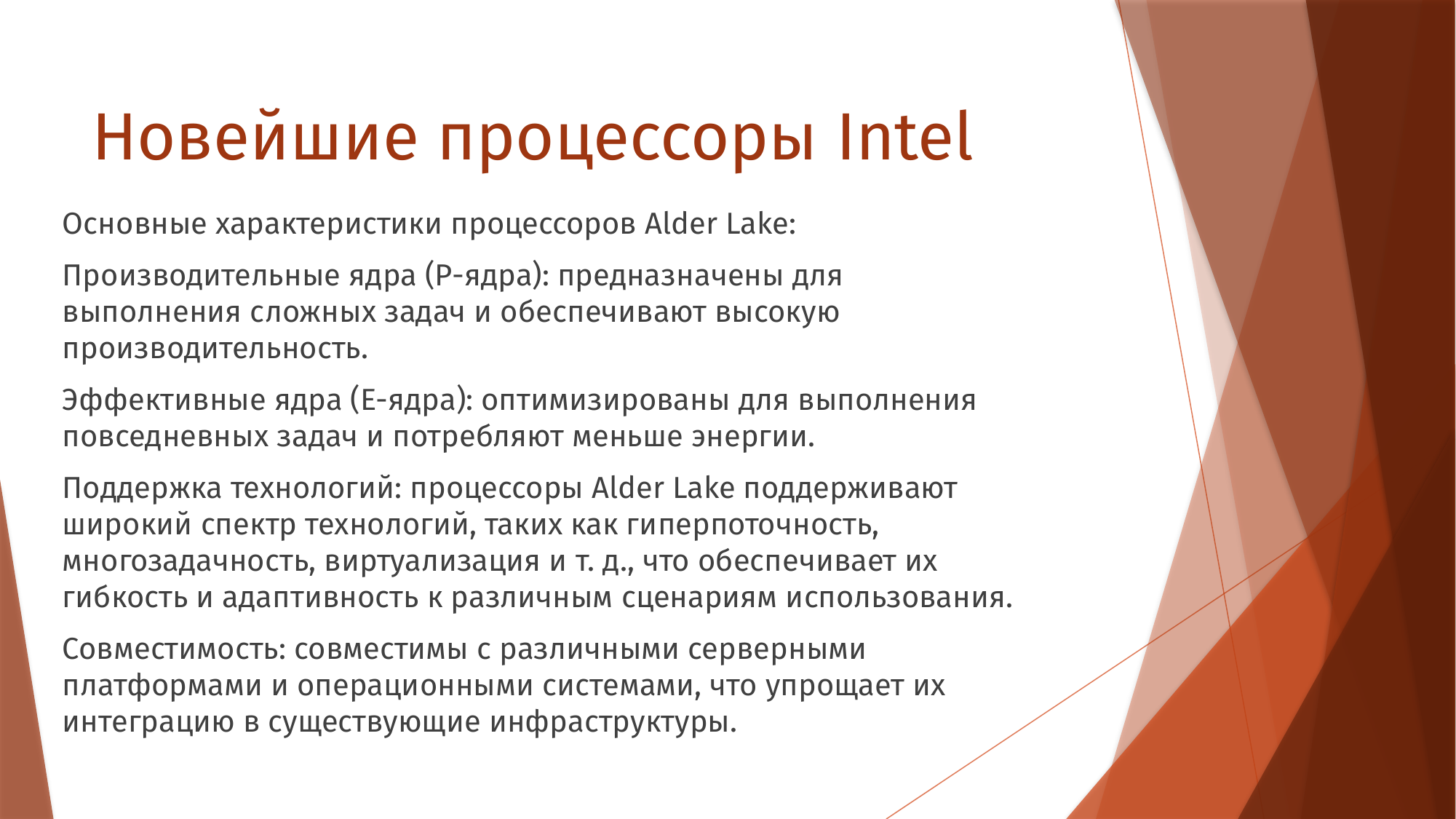

# Новейшие процессоры Intel
Основные характеристики процессоров Alder Lake:
Производительные ядра (P-ядра): предназначены для выполнения сложных задач и обеспечивают высокую производительность.
Эффективные ядра (E-ядра): оптимизированы для выполнения повседневных задач и потребляют меньше энергии.
Поддержка технологий: процессоры Alder Lake поддерживают широкий спектр технологий, таких как гиперпоточность, многозадачность, виртуализация и т. д., что обеспечивает их гибкость и адаптивность к различным сценариям использования.
Совместимость: совместимы с различными серверными платформами и операционными системами, что упрощает их интеграцию в существующие инфраструктуры.